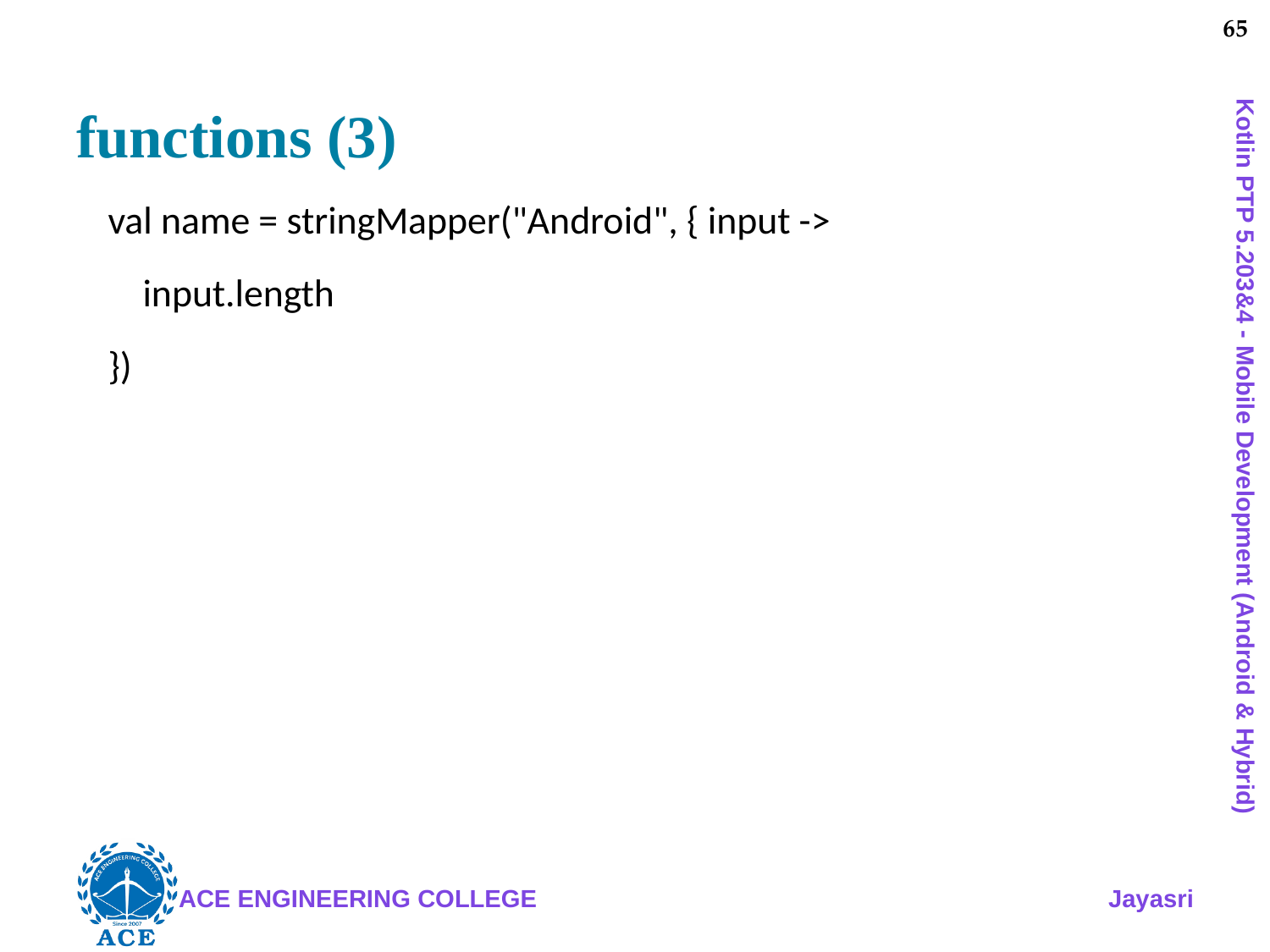

# functions (3)
val name = stringMapper("Android", { input ->
    input.length
})